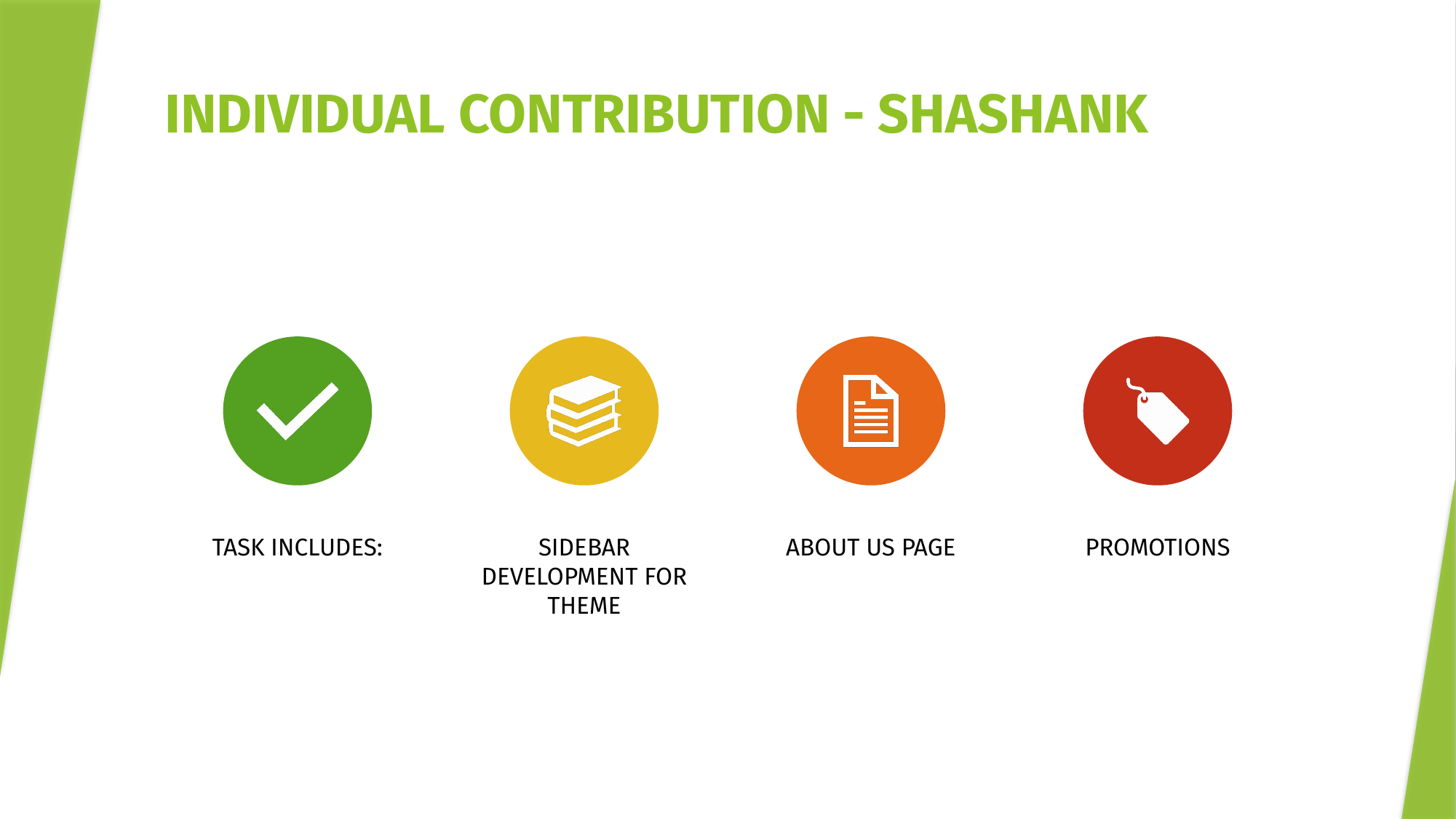

INDIVIDUAL CONTRIBUTION - SHASHANK
Task Includes:
Sidebar development for theme
About Us Page
Promotions